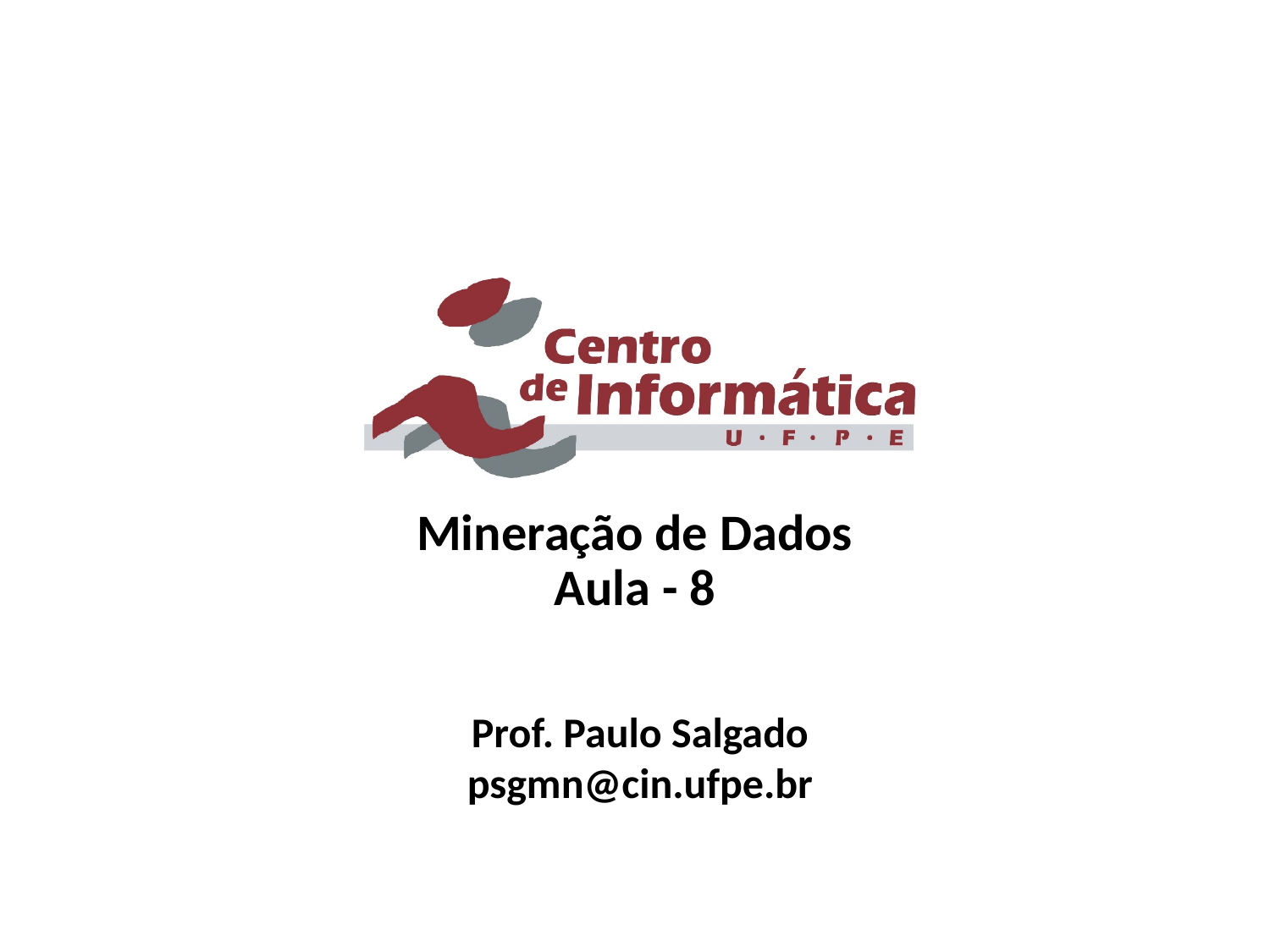

Mineração de Dados
Aula - 8
Prof. Paulo Salgado
psgmn@cin.ufpe.br